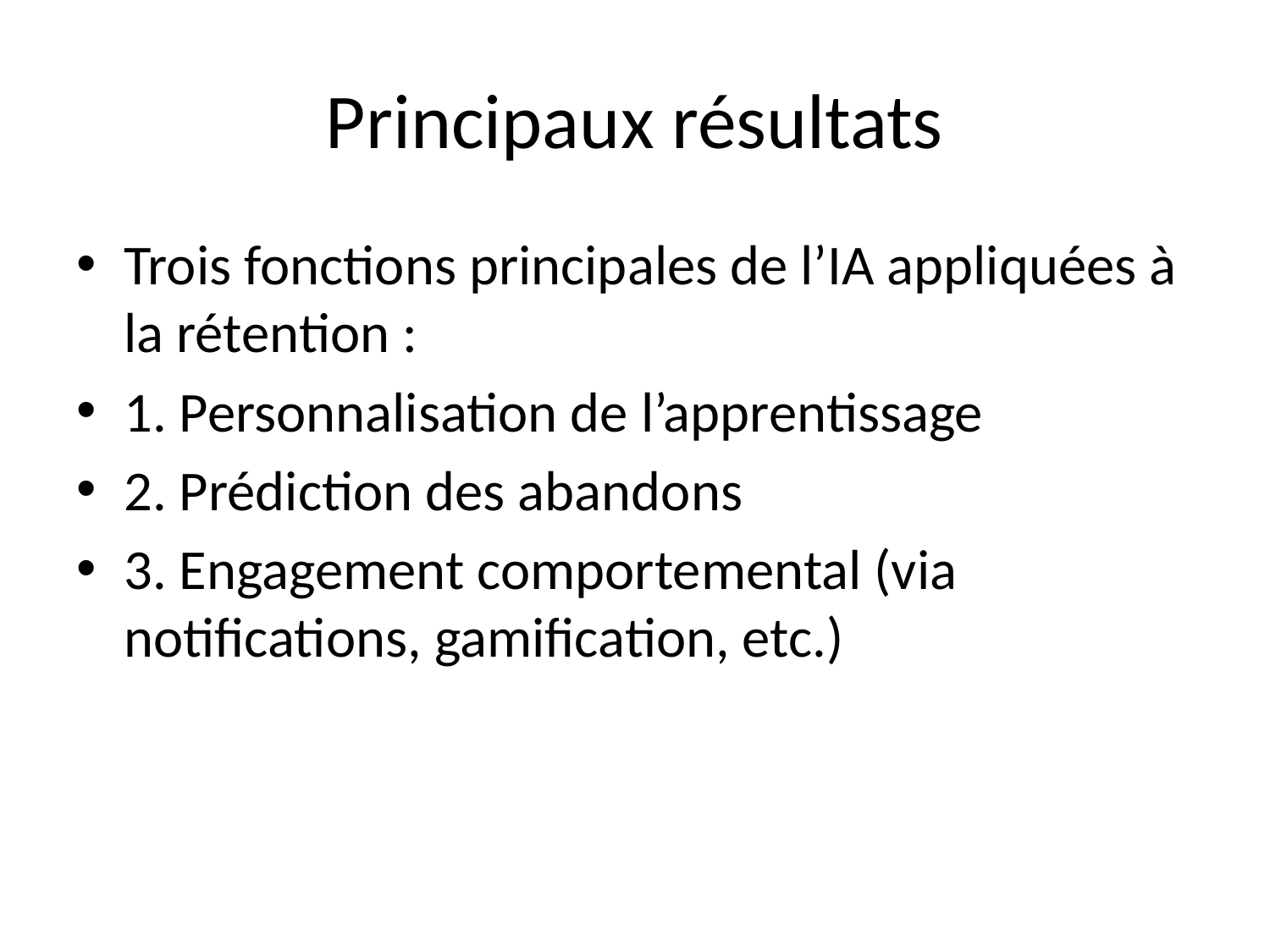

# Principaux résultats
Trois fonctions principales de l’IA appliquées à la rétention :
1. Personnalisation de l’apprentissage
2. Prédiction des abandons
3. Engagement comportemental (via notifications, gamification, etc.)